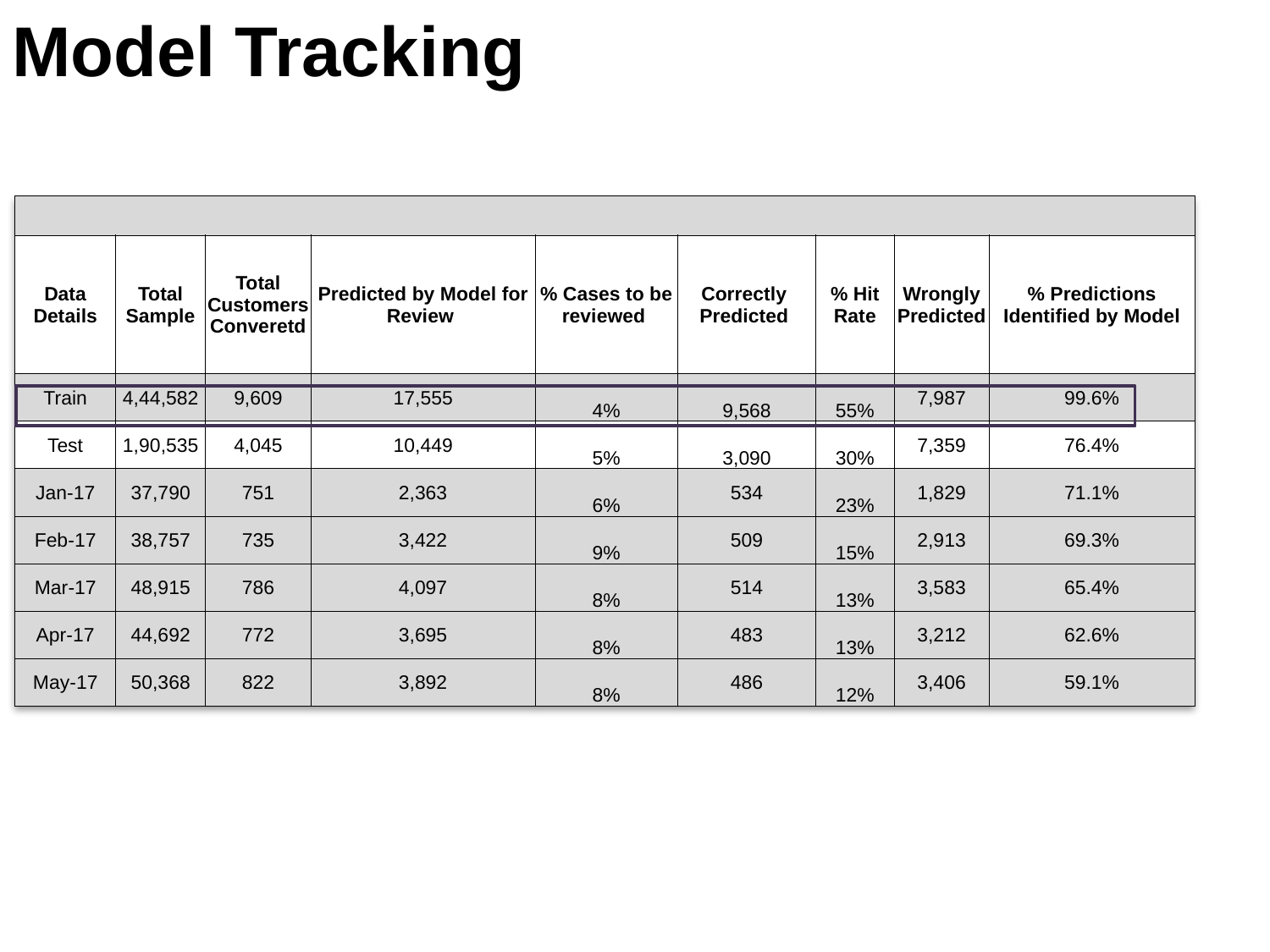

# Model Tracking
|  |  |  |  |  |  |  |  |  |
| --- | --- | --- | --- | --- | --- | --- | --- | --- |
| Data Details | Total Sample | Total Customers Converetd | Predicted by Model for Review | % Cases to be reviewed | Correctly Predicted | % Hit Rate | Wrongly Predicted | % Predictions Identified by Model |
| Train | 4,44,582 | 9,609 | 17,555 | 4% | 9,568 | 55% | 7,987 | 99.6% |
| Test | 1,90,535 | 4,045 | 10,449 | 5% | 3,090 | 30% | 7,359 | 76.4% |
| Jan-17 | 37,790 | 751 | 2,363 | 6% | 534 | 23% | 1,829 | 71.1% |
| Feb-17 | 38,757 | 735 | 3,422 | 9% | 509 | 15% | 2,913 | 69.3% |
| Mar-17 | 48,915 | 786 | 4,097 | 8% | 514 | 13% | 3,583 | 65.4% |
| Apr-17 | 44,692 | 772 | 3,695 | 8% | 483 | 13% | 3,212 | 62.6% |
| May-17 | 50,368 | 822 | 3,892 | 8% | 486 | 12% | 3,406 | 59.1% |